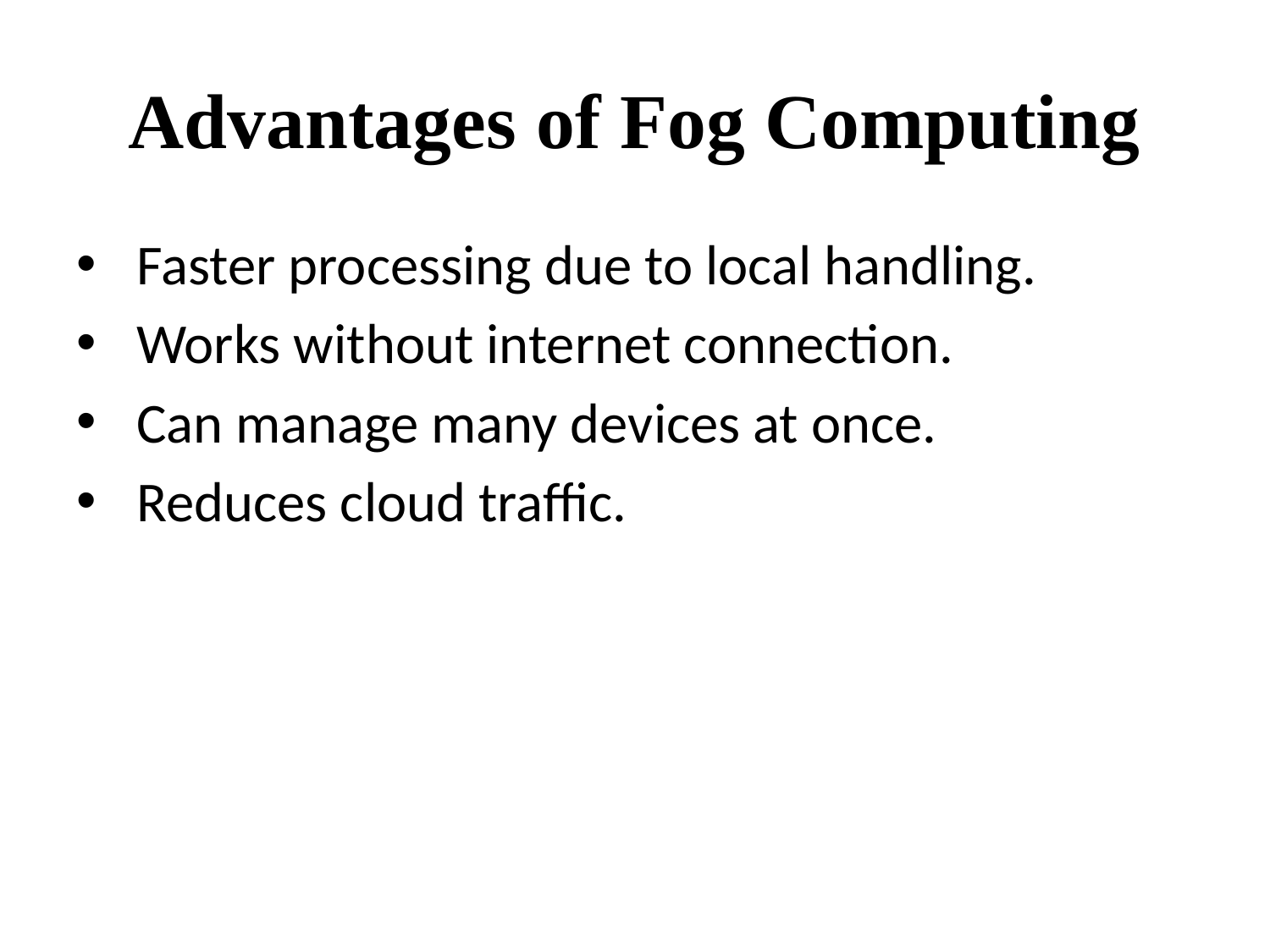

# Advantages of Fog Computing
 Faster processing due to local handling.
 Works without internet connection.
 Can manage many devices at once.
 Reduces cloud traffic.